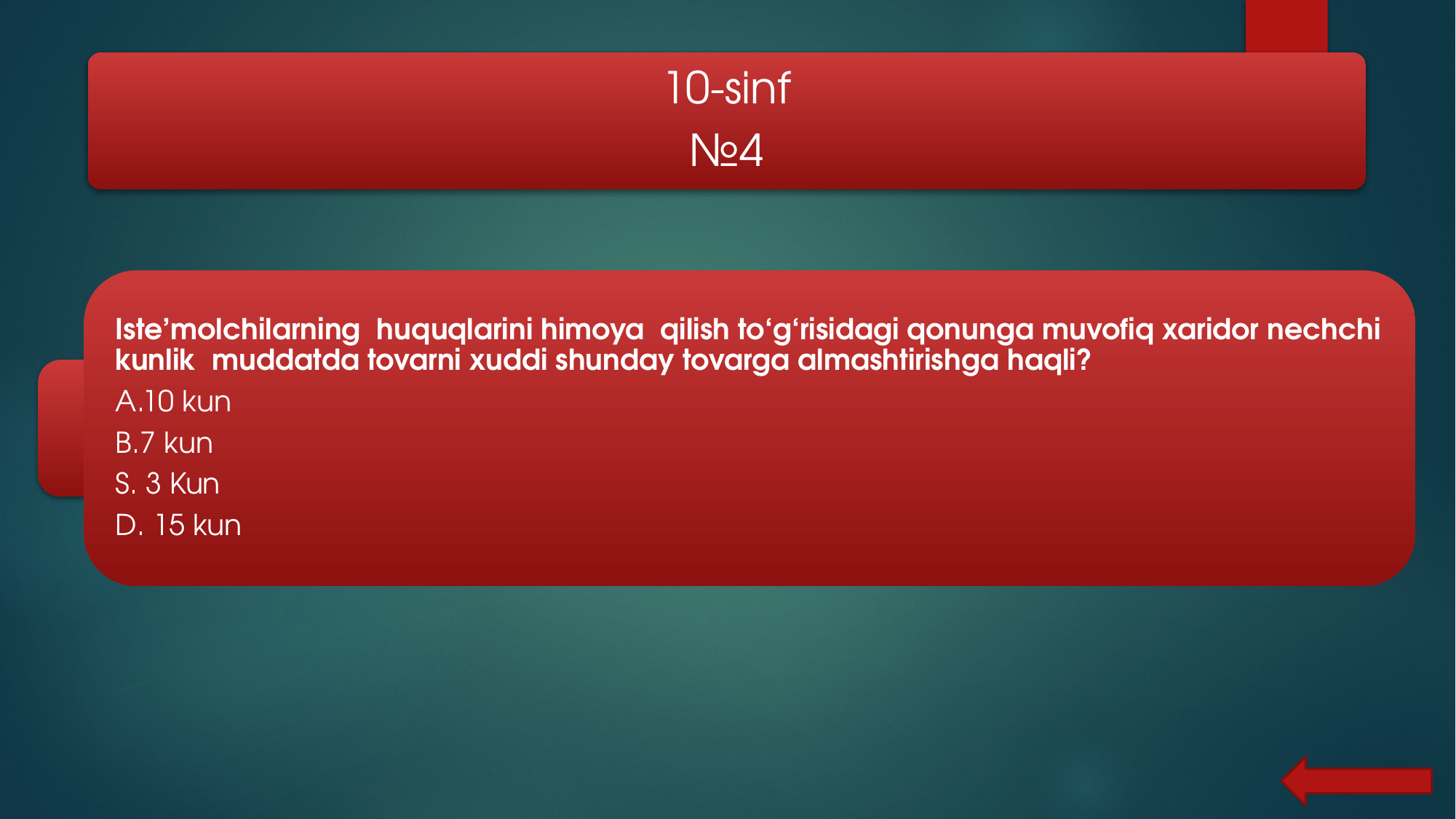

10-sinf
№4
Iste’molchilarning  huquqlarini himoya  qilish to‘g‘risidagi qonunga muvofiq xaridor nechchi kunlik  muddatda tovarni xuddi shunday tovarga almashtirishga haqli?
A.10 kun
B.7 kun
S. 3 Kun
D. 15 kun